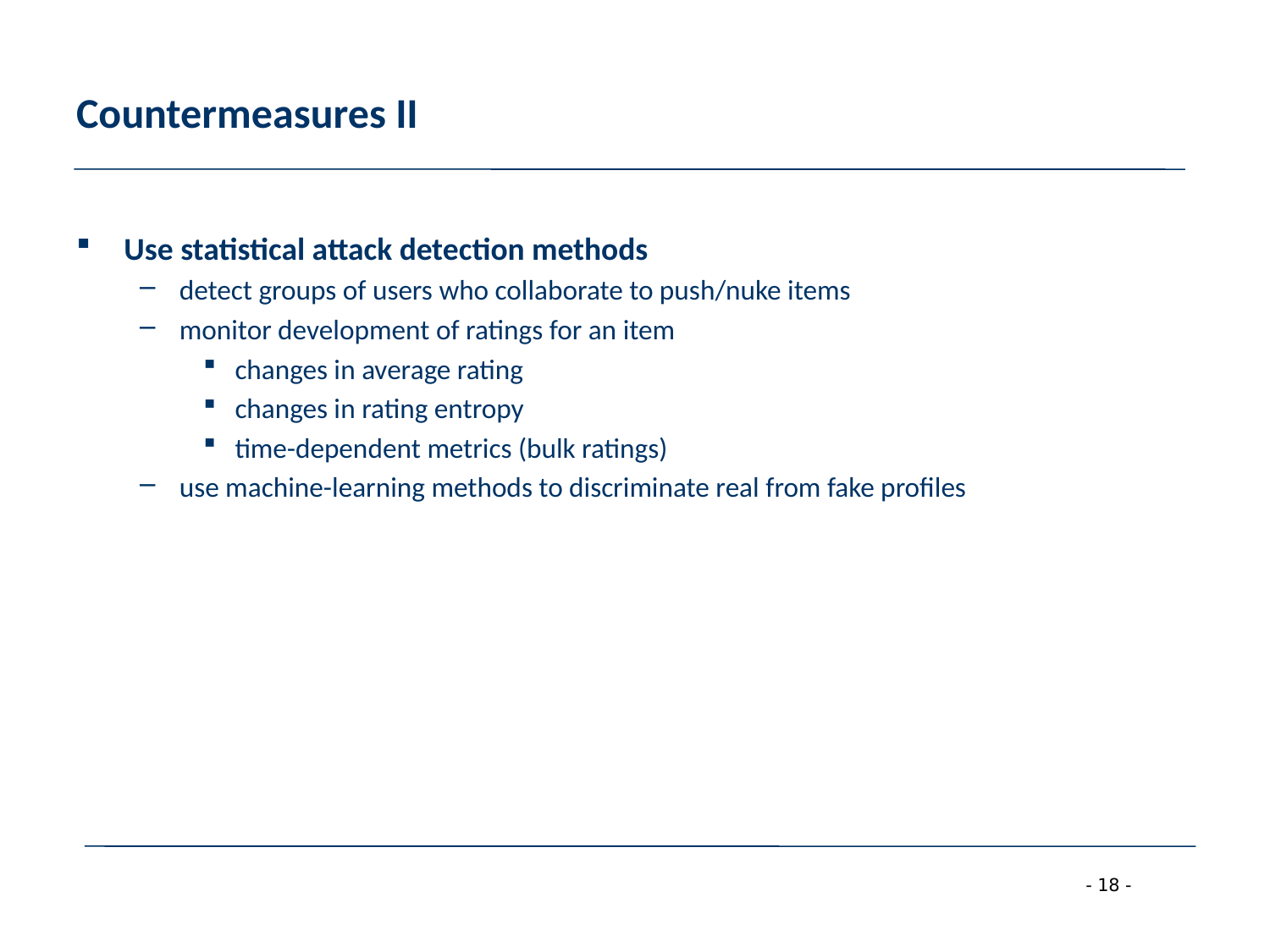

# Countermeasures II
Use statistical attack detection methods
detect groups of users who collaborate to push/nuke items
monitor development of ratings for an item
changes in average rating
changes in rating entropy
time-dependent metrics (bulk ratings)
use machine-learning methods to discriminate real from fake profiles